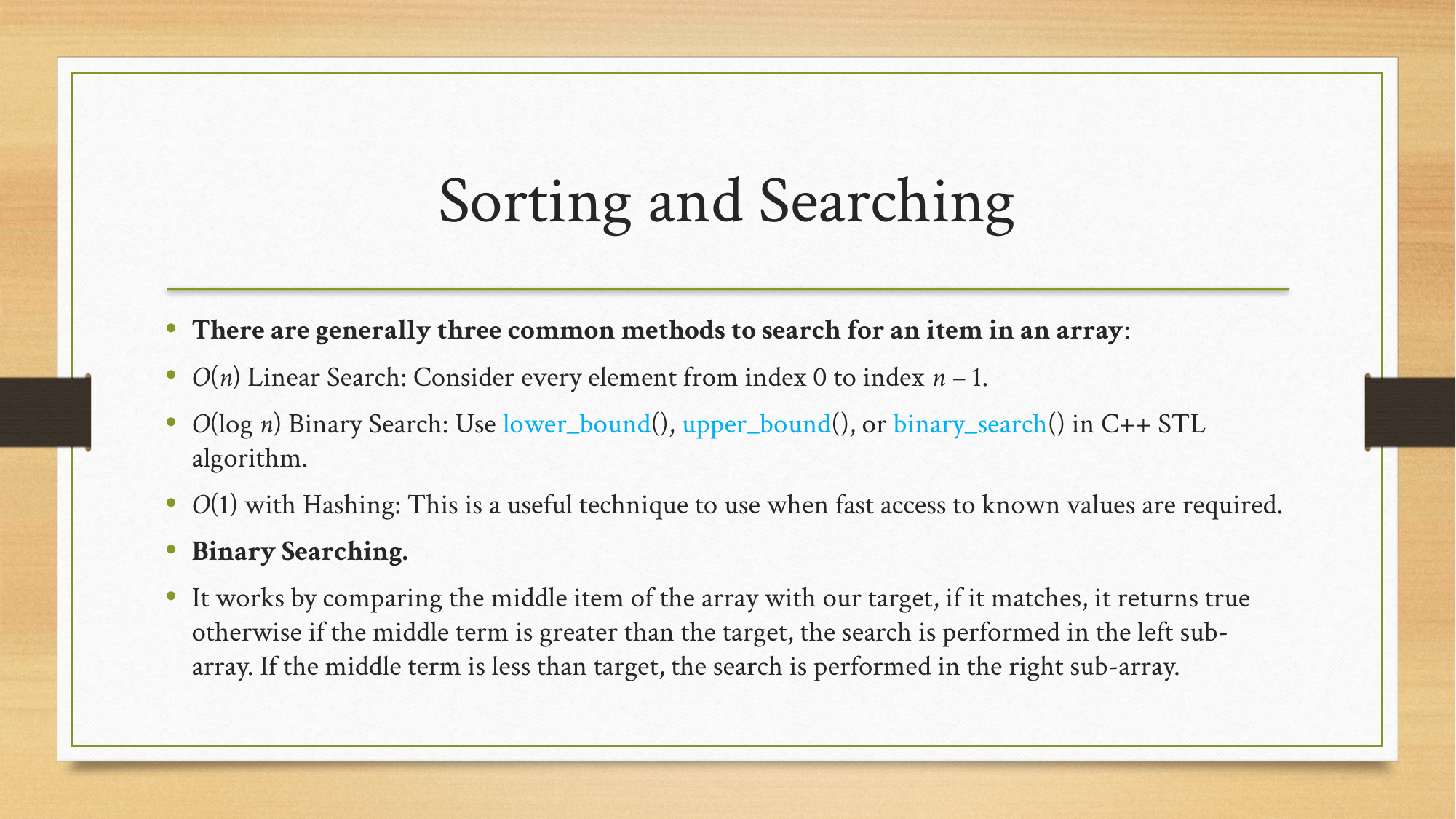

Sorting and Searching
There are generally three common methods to search for an item in an array:
O(n) Linear Search: Consider every element from index 0 to index n – 1.
O(log n) Binary Search: Use lower_bound(), upper_bound(), or binary_search() in C++ STL algorithm.
O(1) with Hashing: This is a useful technique to use when fast access to known values are required.
Binary Searching.
It works by comparing the middle item of the array with our target, if it matches, it returns true otherwise if the middle term is greater than the target, the search is performed in the left sub-array. If the middle term is less than target, the search is performed in the right sub-array.